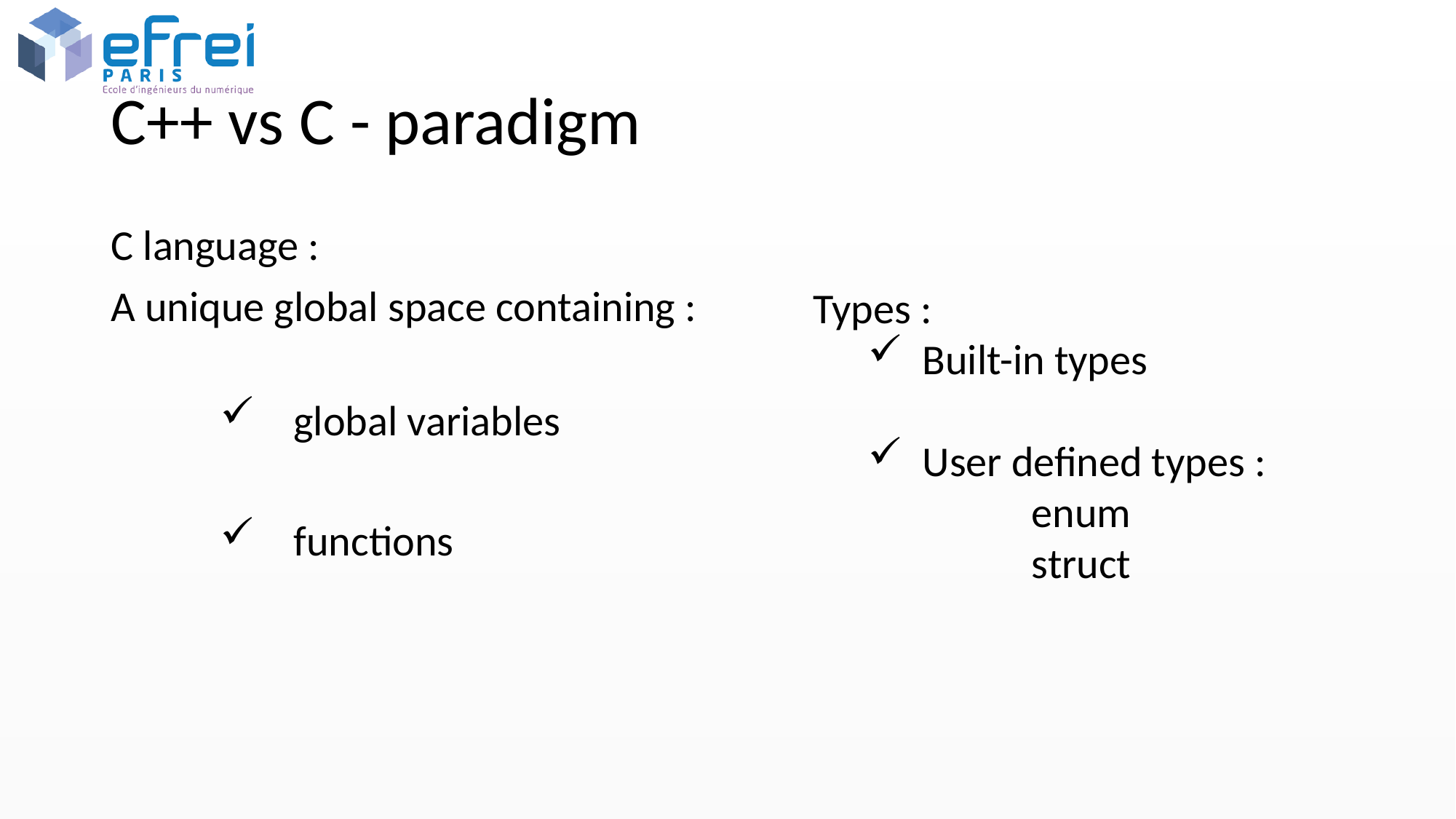

# C++ vs C - paradigm
C language :
A unique global space containing :

    global variables

    functions
Types :
Built-in types

User defined types :
		enum
		struct